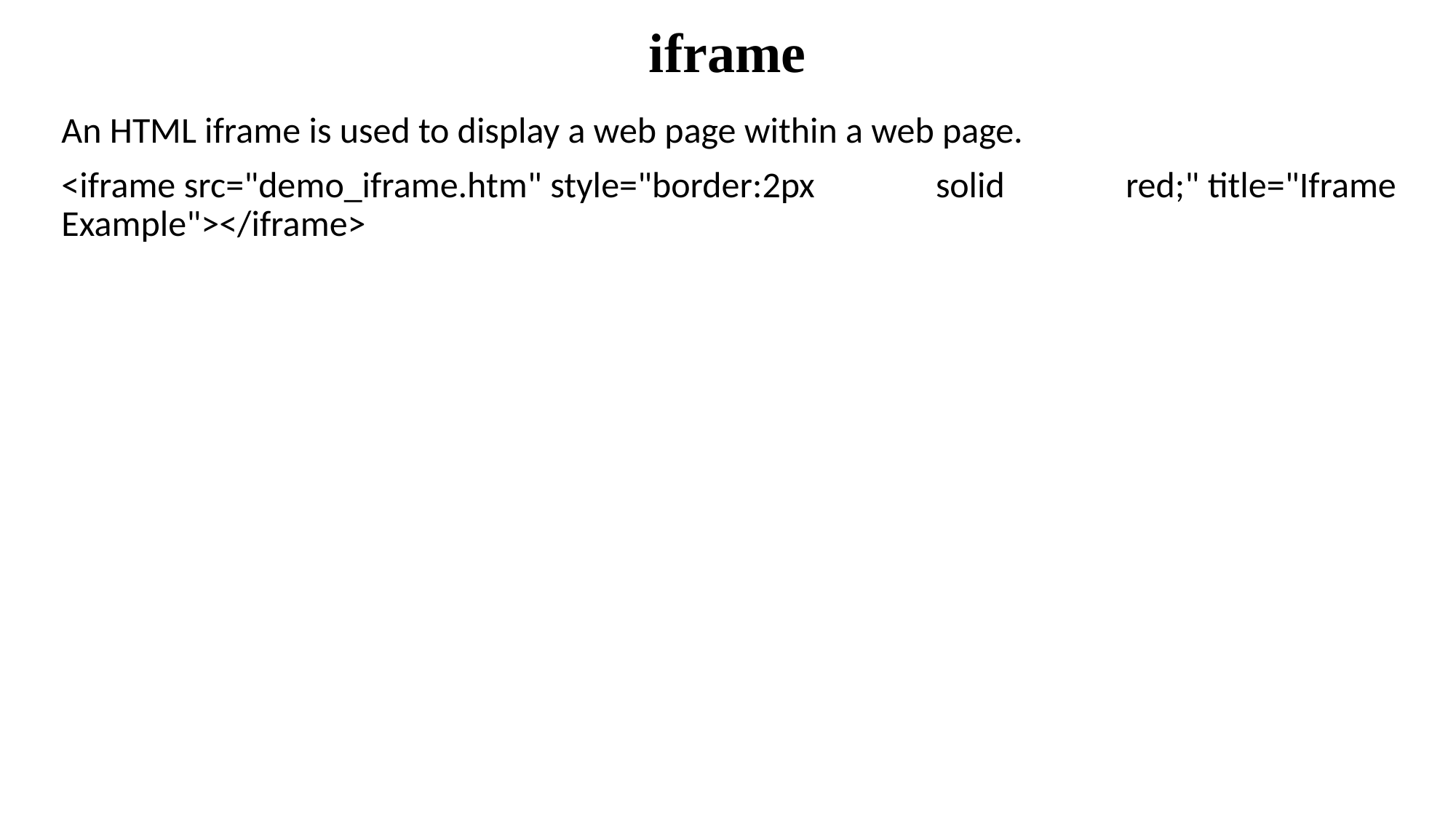

# iframe
An HTML iframe is used to display a web page within a web page.
<iframe src="demo_iframe.htm" style="border:2px solid red;" title="Iframe Example"></iframe>